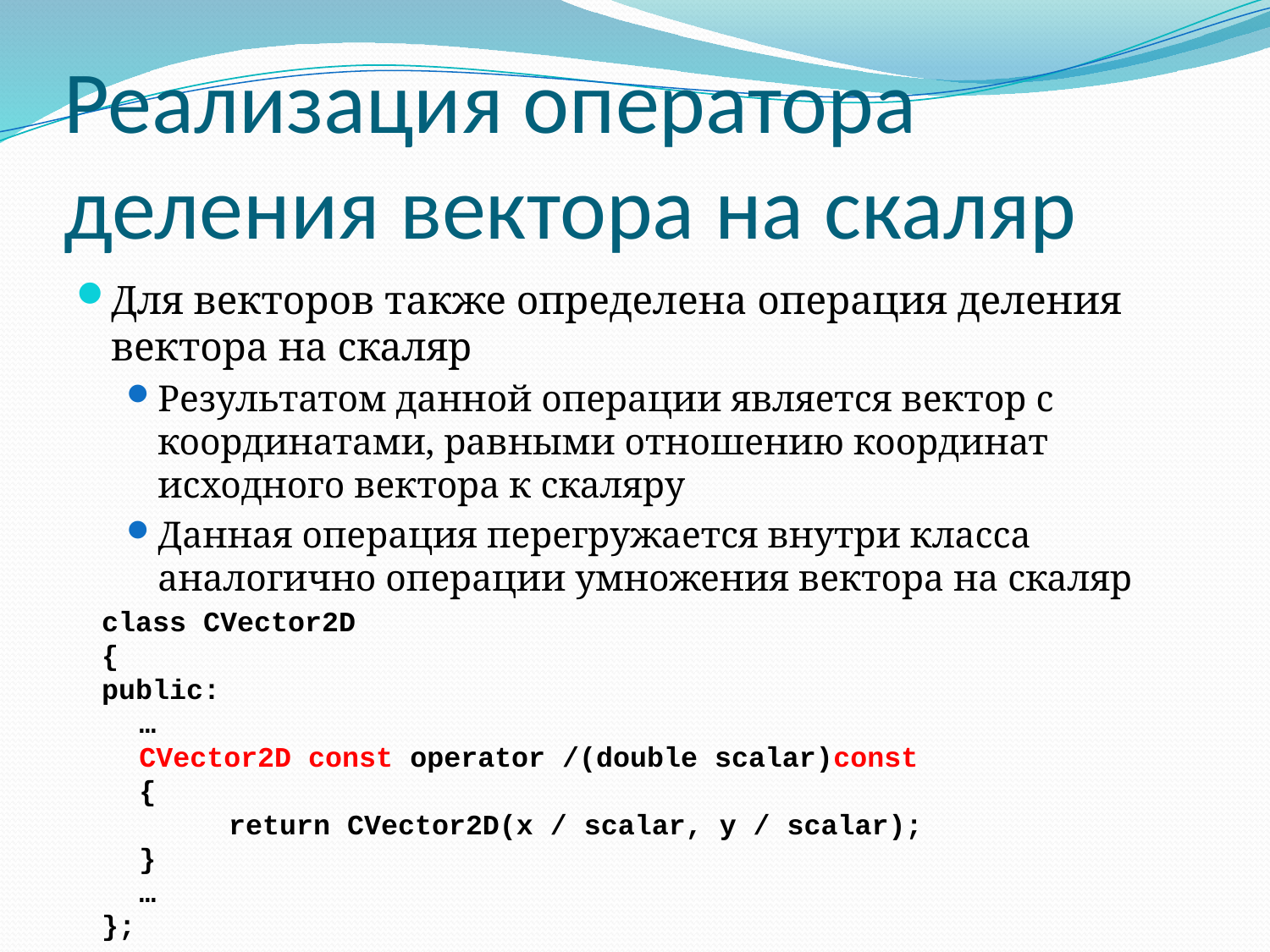

# Реализация оператора деления вектора на скаляр
Для векторов также определена операция деления вектора на скаляр
Результатом данной операции является вектор с координатами, равными отношению координат исходного вектора к скаляру
Данная операция перегружается внутри класса аналогично операции умножения вектора на скаляр
class CVector2D
{
public:
	…
	CVector2D const operator /(double scalar)const
	{
		return CVector2D(x / scalar, y / scalar);
	}
	…
};